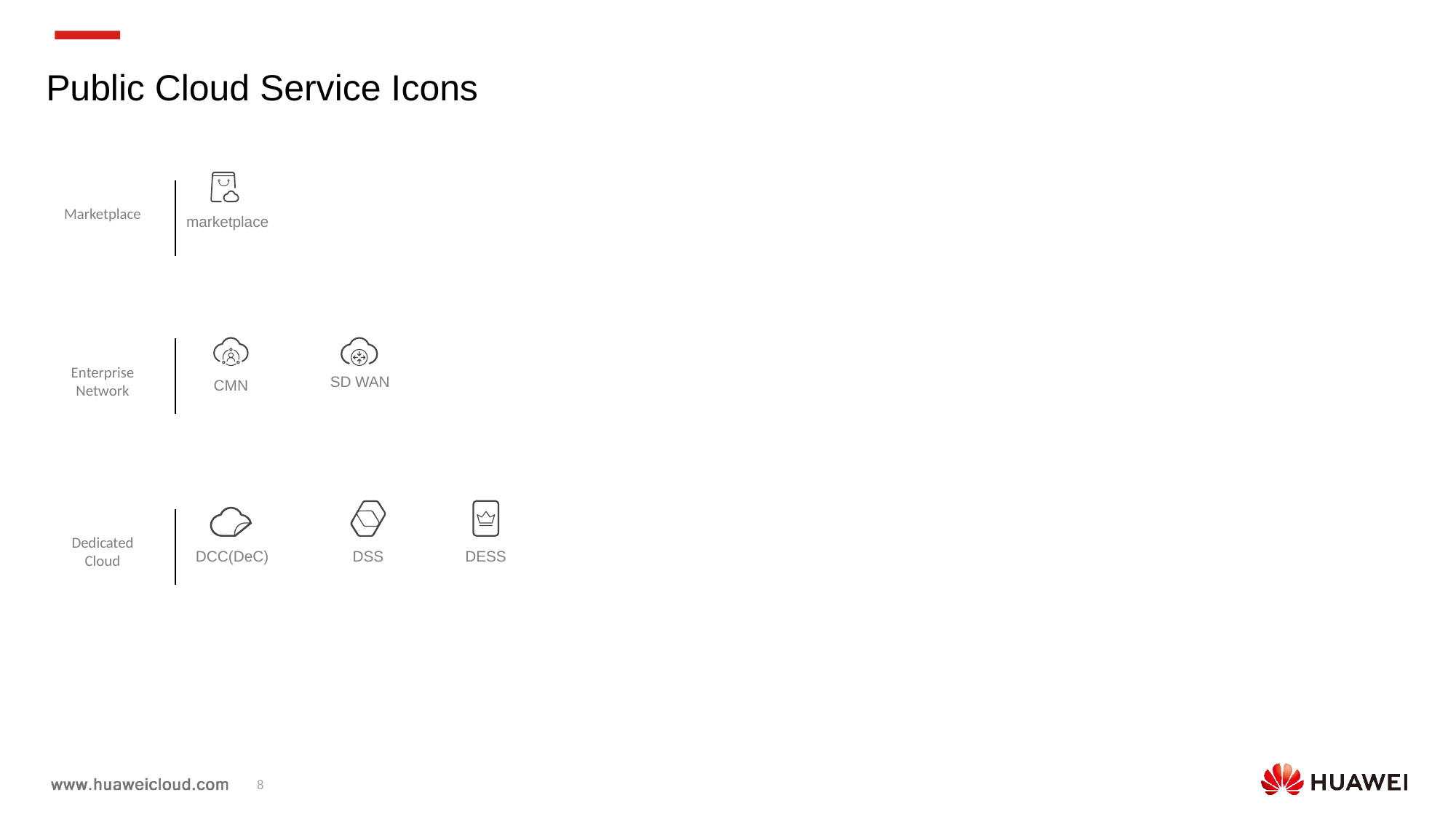

Public Cloud Service Icons

Marketplace
marketplace

Enterprise Network
SD WAN
CMN

Dedicated Cloud
DCC(DeC)
DSS
DESS